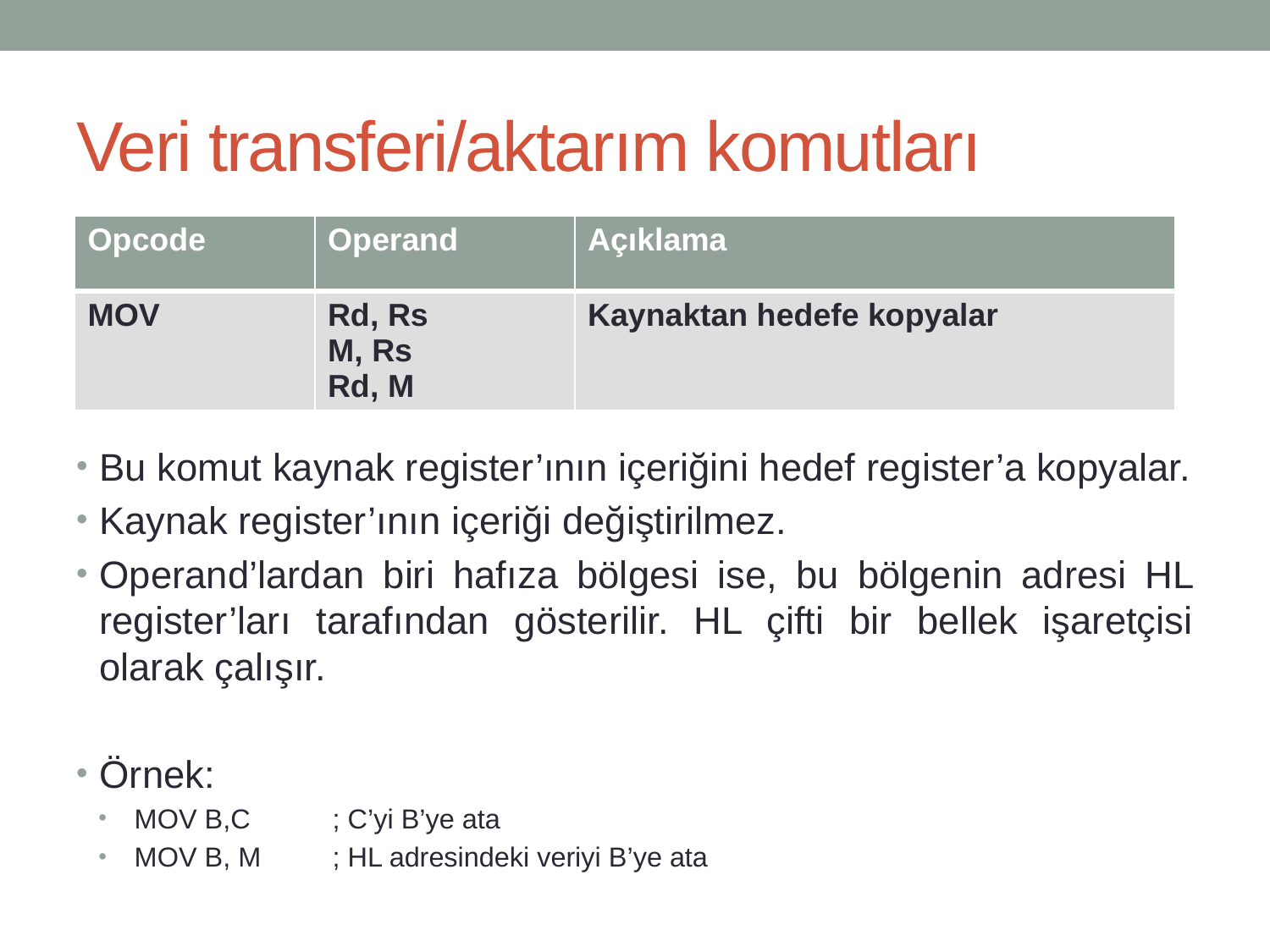

# Veri transferi/aktarım komutları
| Opcode | Operand | Açıklama |
| --- | --- | --- |
| MOV | Rd, Rs M, Rs Rd, M | Kaynaktan hedefe kopyalar |
Bu komut kaynak register’ının içeriğini hedef register’a kopyalar.
Kaynak register’ının içeriği değiştirilmez.
Operand’lardan biri hafıza bölgesi ise, bu bölgenin adresi HL register’ları tarafından gösterilir. HL çifti bir bellek işaretçisi olarak çalışır.

Örnek:
MOV B,C	; C’yi B’ye ata
MOV B, M	; HL adresindeki veriyi B’ye ata